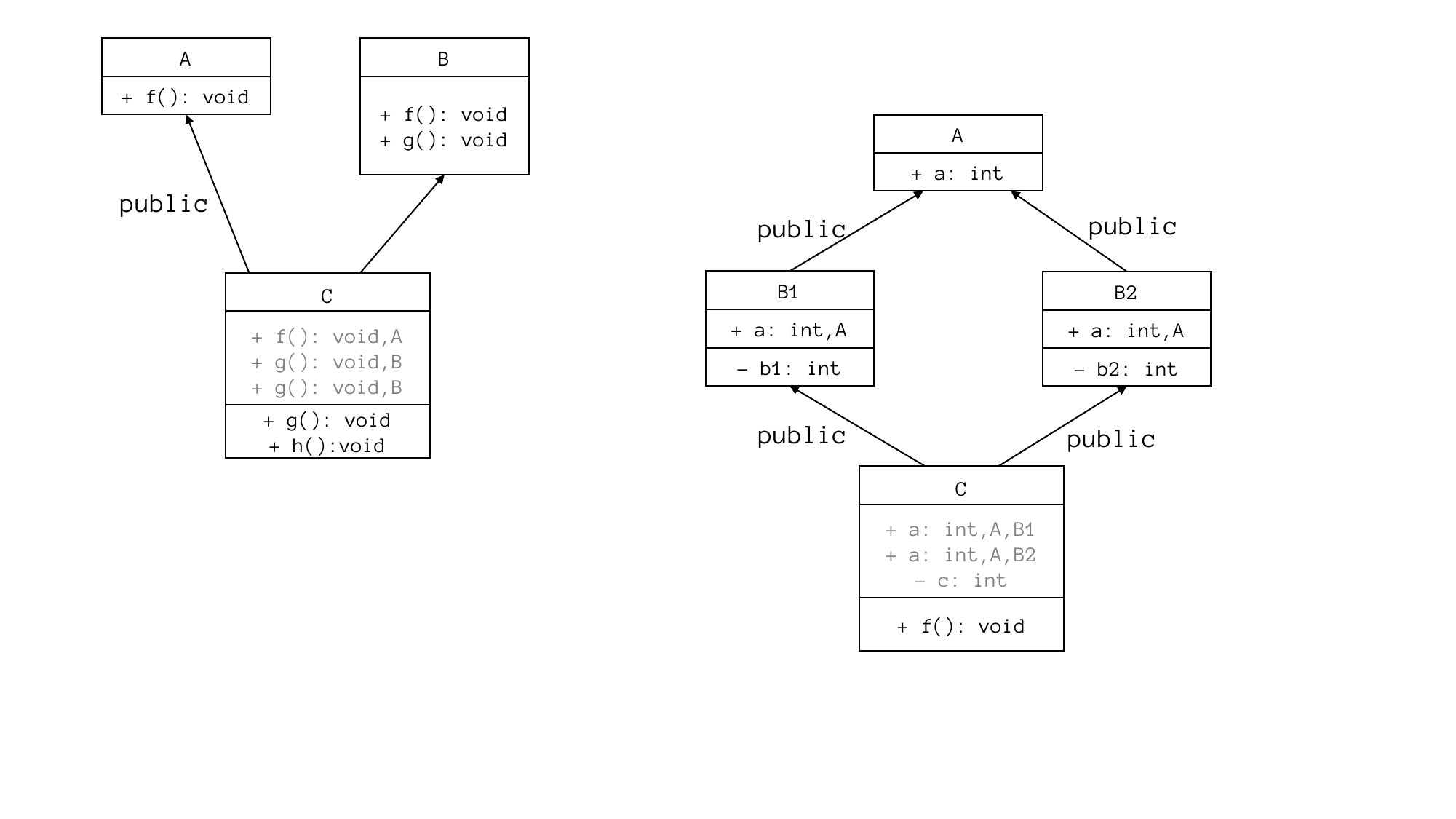

A
B
+ f(): void
+ f(): void
+ g(): void
A
+ a: int
public
public
public
B1
B2
C
+ a: int,A
+ a: int,A
+ f(): void,A
+ g(): void,B
+ g(): void,B
- b1: int
- b2: int
+ g(): void
+ h():void
public
public
C
+ a: int,A,B1
+ a: int,A,B2
- c: int
+ f(): void